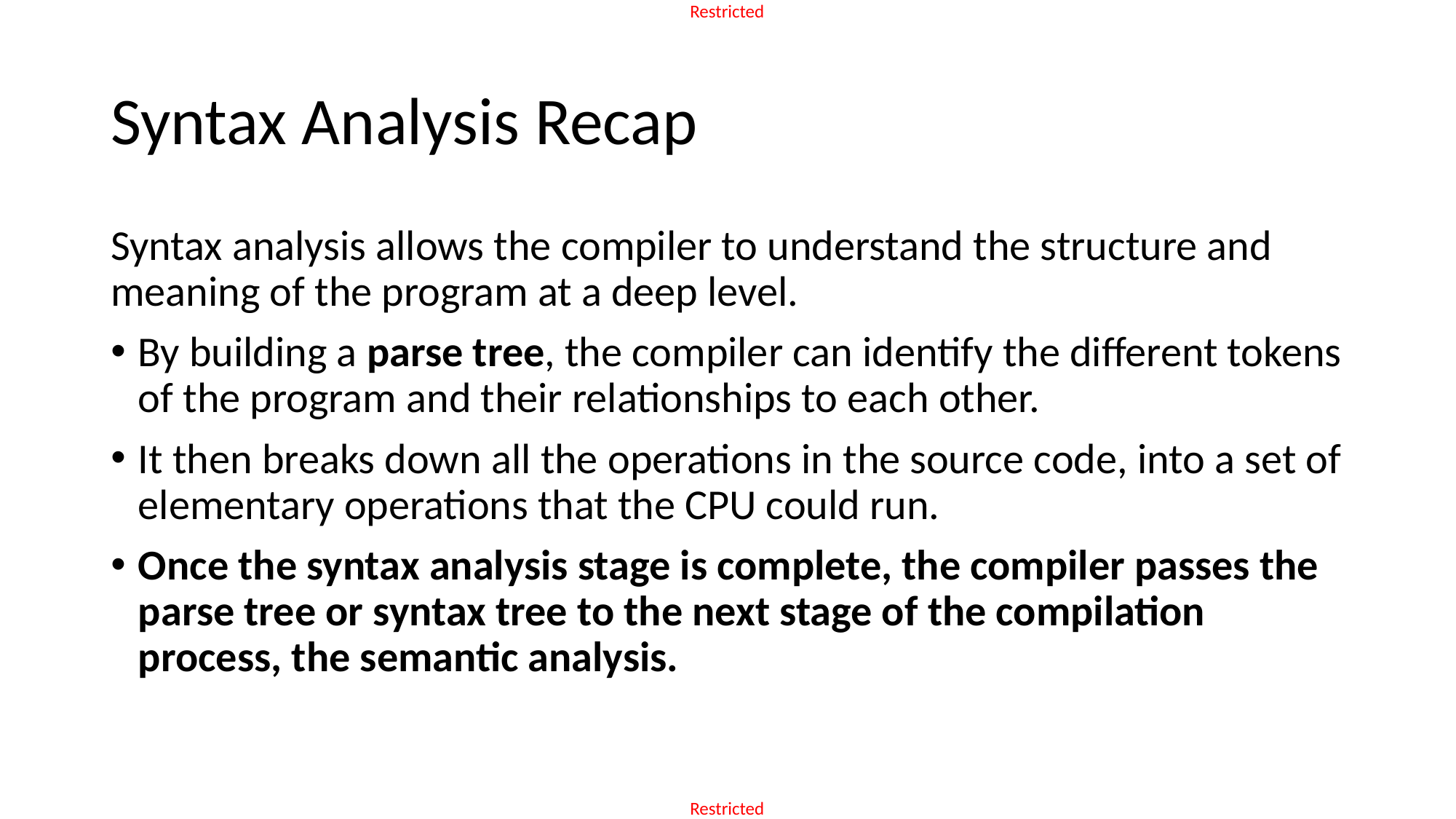

# Syntax Analysis Recap
Syntax analysis allows the compiler to understand the structure and meaning of the program at a deep level.
By building a parse tree, the compiler can identify the different tokens of the program and their relationships to each other.
It then breaks down all the operations in the source code, into a set of elementary operations that the CPU could run.
Once the syntax analysis stage is complete, the compiler passes the parse tree or syntax tree to the next stage of the compilation process, the semantic analysis.